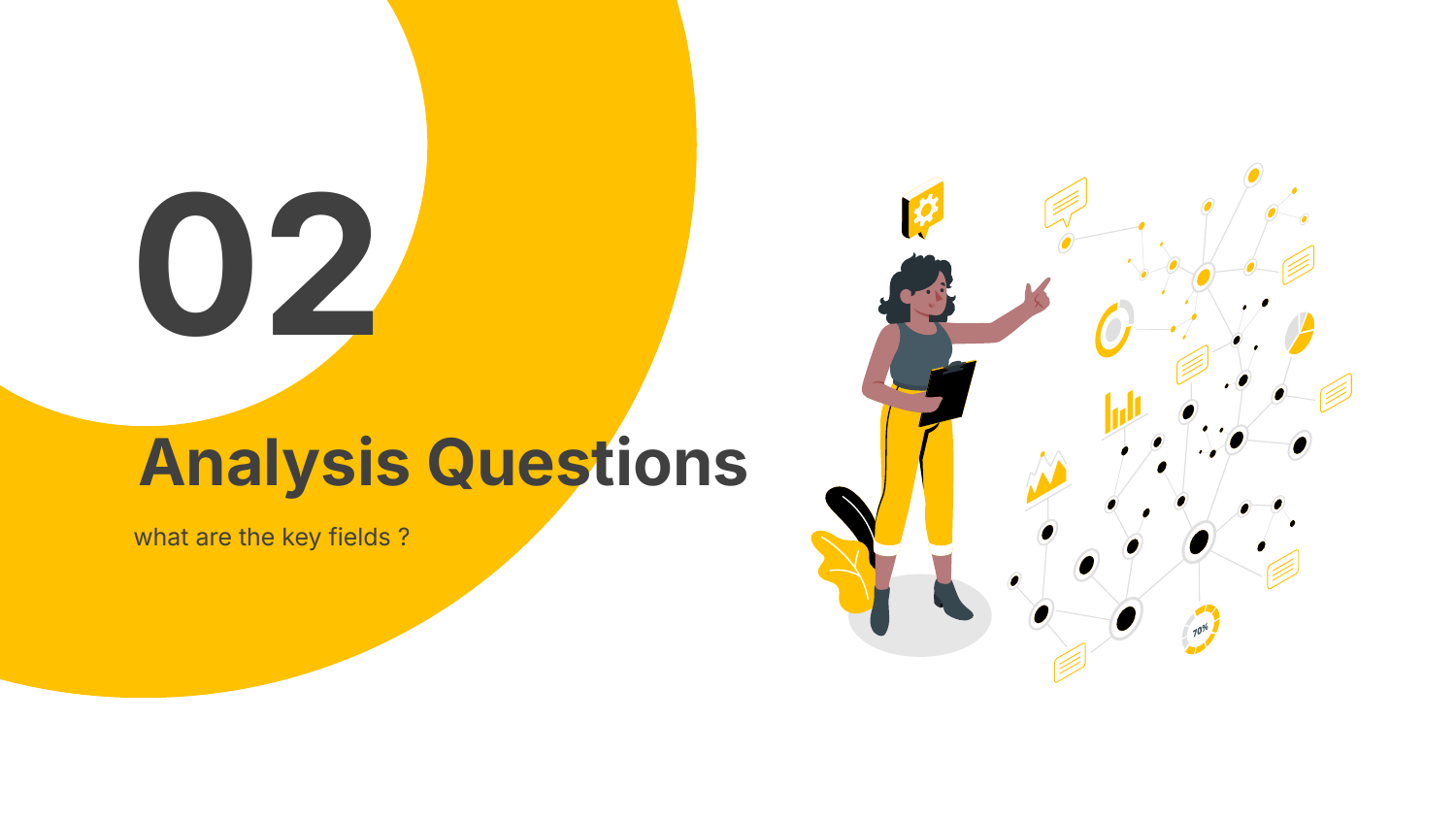

02

Analysis Questions
what are the key fields ?